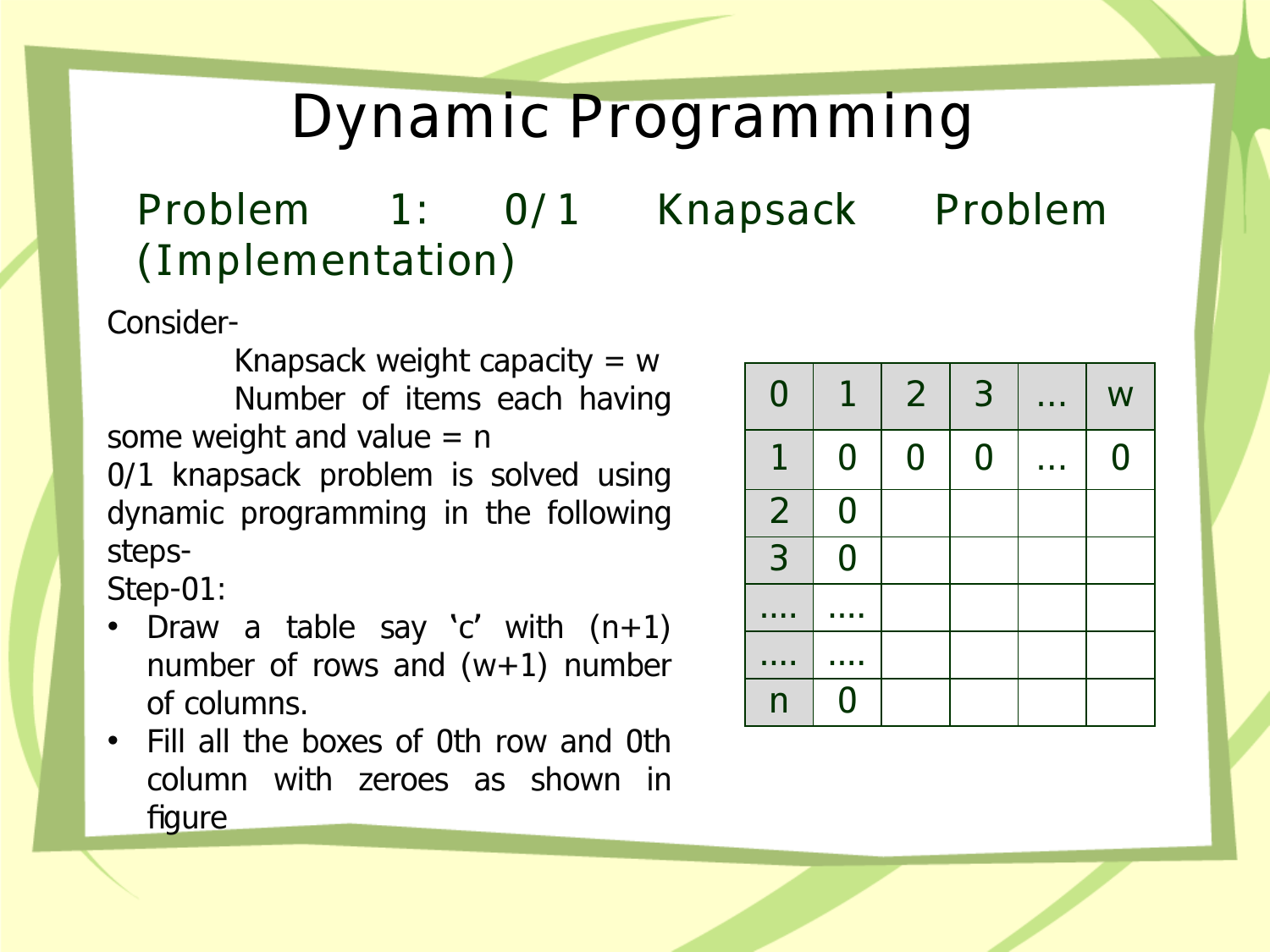

# Dynamic Programming
Problem 1: 0/1 Knapsack Problem (Implementation)

Consider-
	Knapsack weight capacity = w
	Number of items each having some weight and value = n
0/1 knapsack problem is solved using dynamic programming in the following steps-
Step-01:
Draw a table say ‘c’ with (n+1) number of rows and (w+1) number of columns.
Fill all the boxes of 0th row and 0th column with zeroes as shown in figure

| 0 | 1 | 2 | 3 | ... | w |
| --- | --- | --- | --- | --- | --- |
| 1 | 0 | 0 | 0 | ... | 0 |
| 2 | 0 |  |  |  |  |
| 3 | 0 |  |  |  |  |
| …. | …. |  |  |  |  |
| …. | …. |  |  |  |  |
| n | 0 |  |  |  |  |